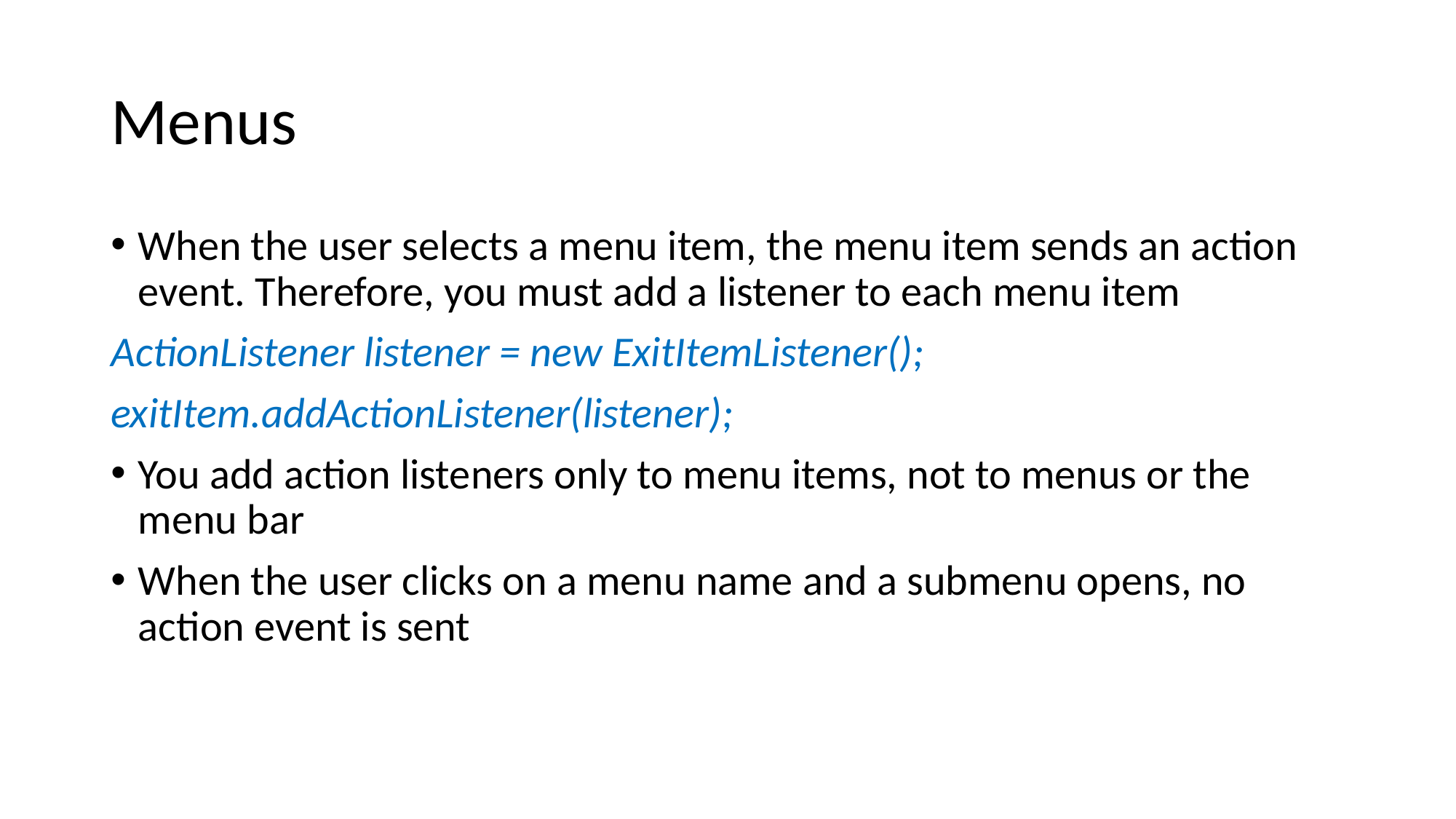

# Menus
When the user selects a menu item, the menu item sends an action event. Therefore, you must add a listener to each menu item
ActionListener listener = new ExitItemListener();
exitItem.addActionListener(listener);
You add action listeners only to menu items, not to menus or the menu bar
When the user clicks on a menu name and a submenu opens, no action event is sent